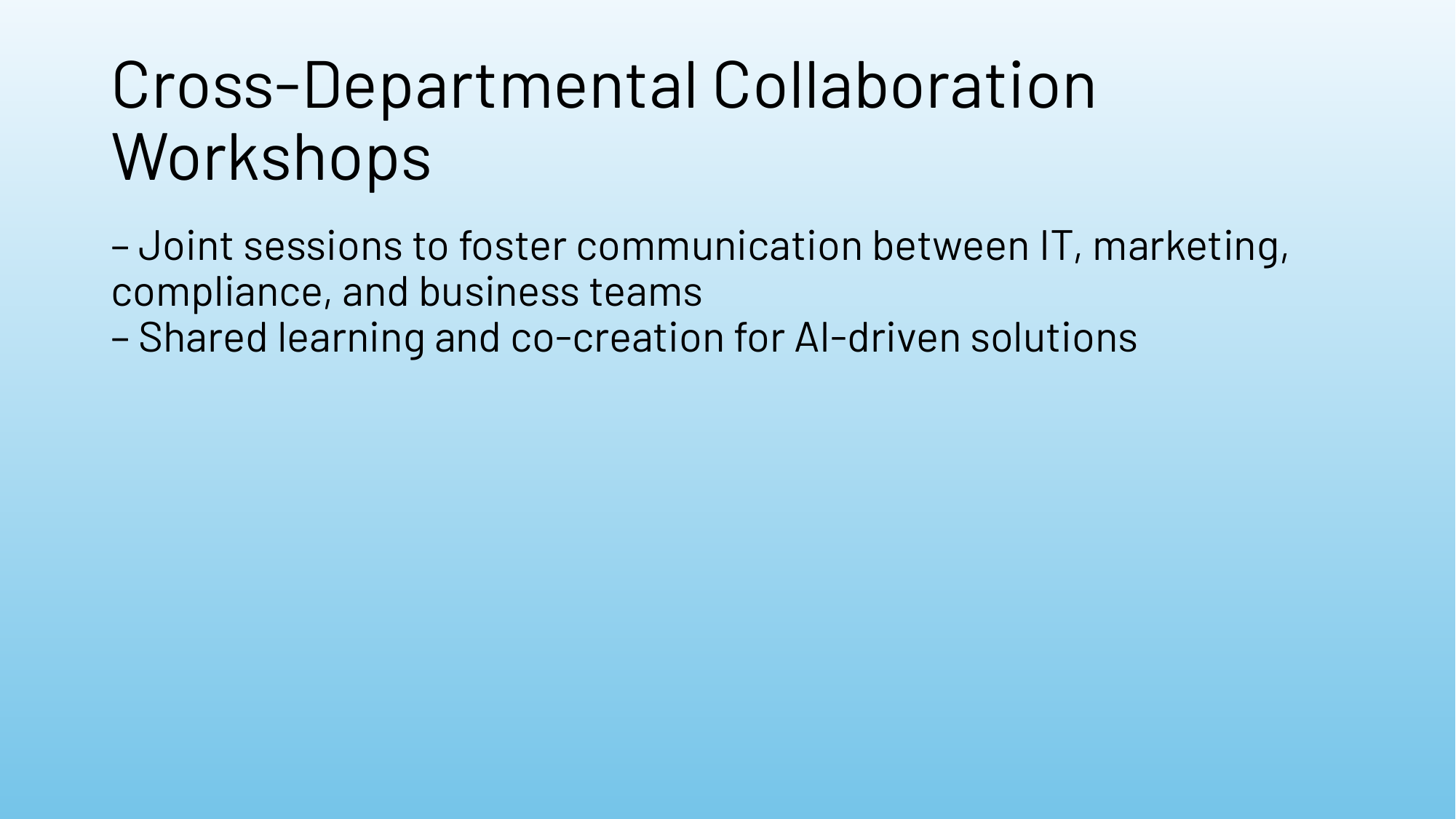

# Cross-Departmental Collaboration Workshops
– Joint sessions to foster communication between IT, marketing,   compliance, and business teams
– Shared learning and co-creation for AI-driven solutions